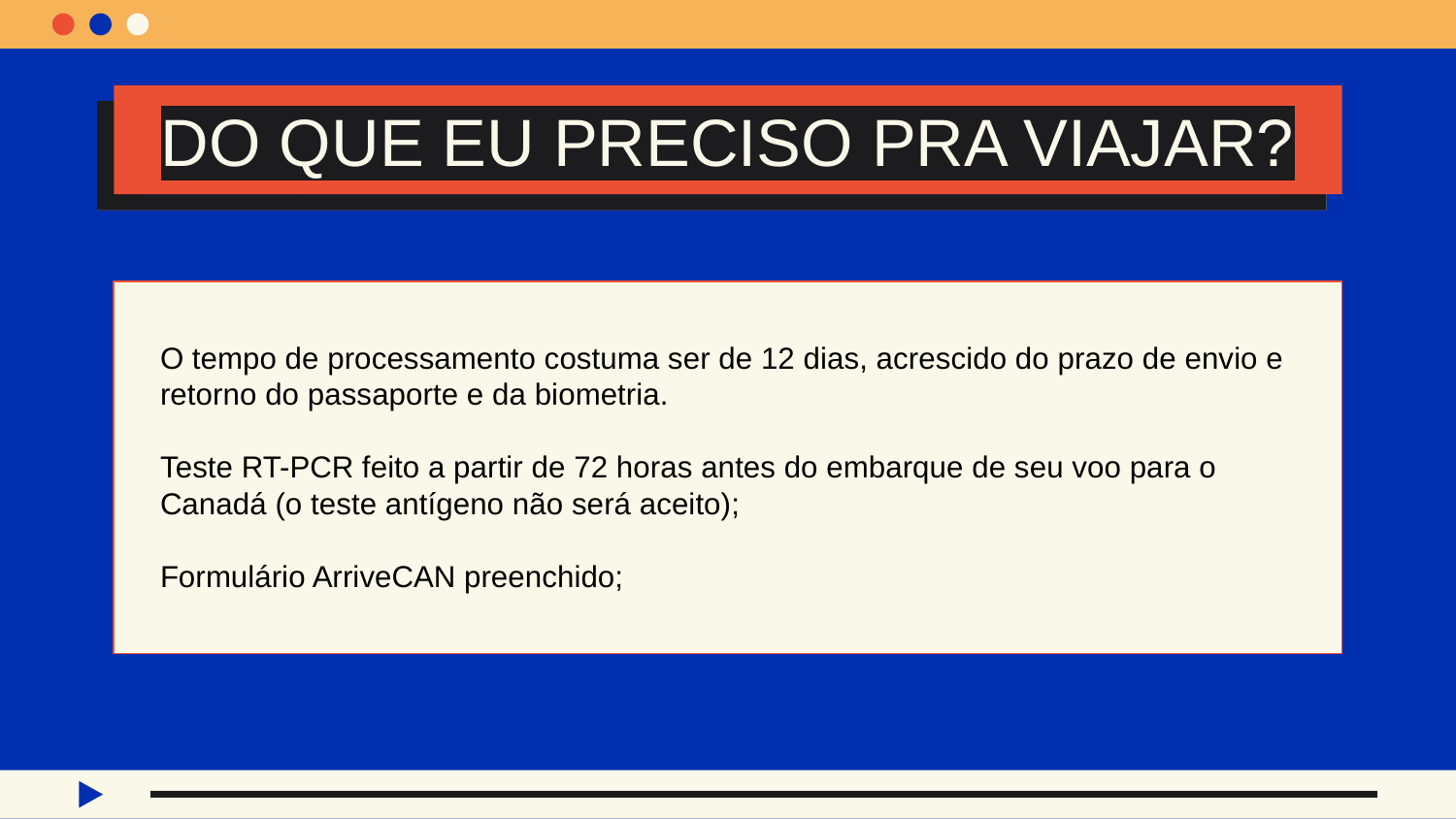

# DO QUE EU PRECISO PRA VIAJAR?

O tempo de processamento costuma ser de 12 dias, acrescido do prazo de envio e retorno do passaporte e da biometria.

Teste RT-PCR feito a partir de 72 horas antes do embarque de seu voo para o Canadá (o teste antígeno não será aceito);

Formulário ArriveCAN preenchido;